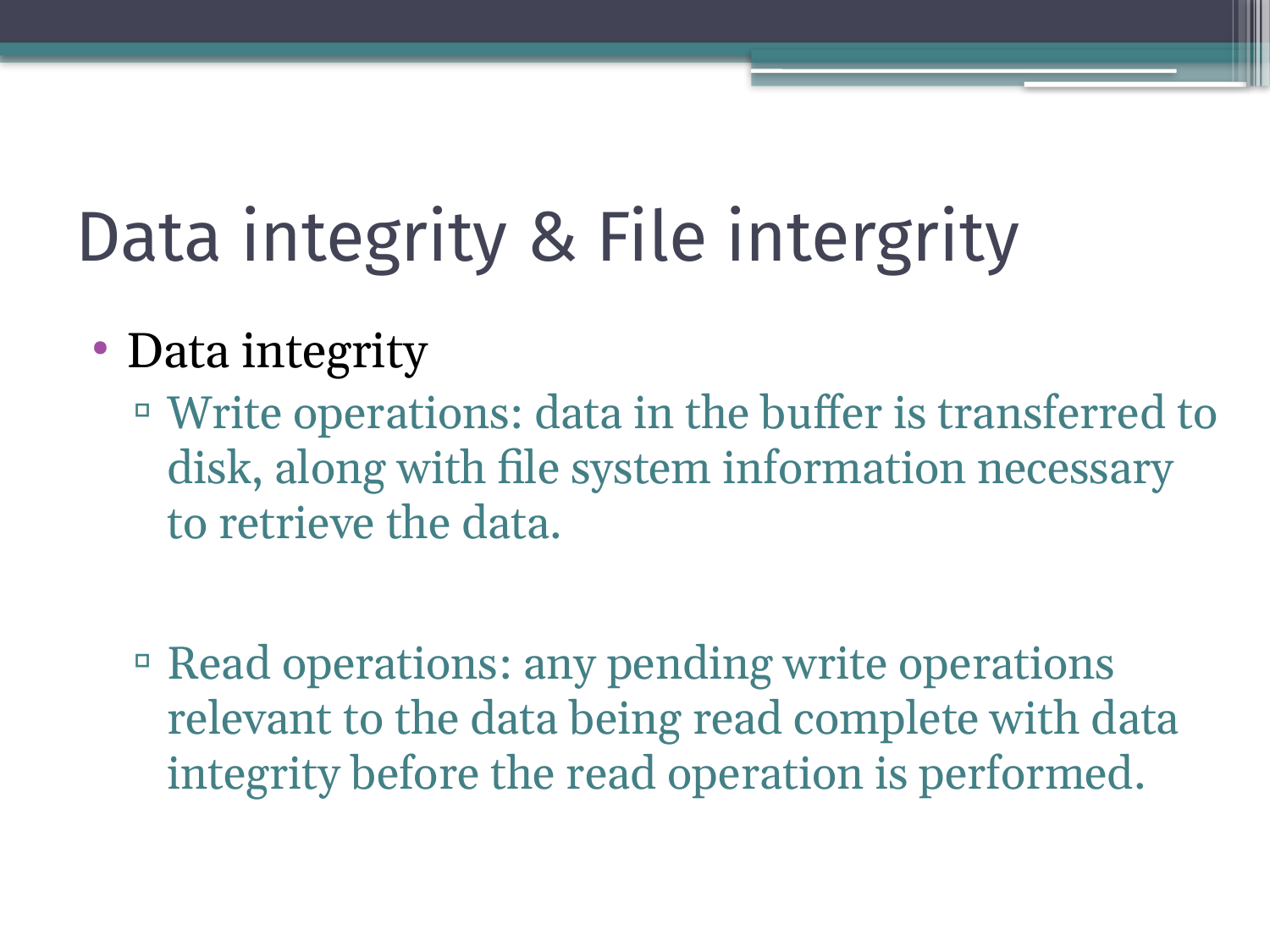

# Data integrity & File intergrity
Data integrity
Write operations: data in the buffer is transferred to disk, along with file system information necessary to retrieve the data.

Read operations: any pending write operations relevant to the data being read complete with data integrity before the read operation is performed.